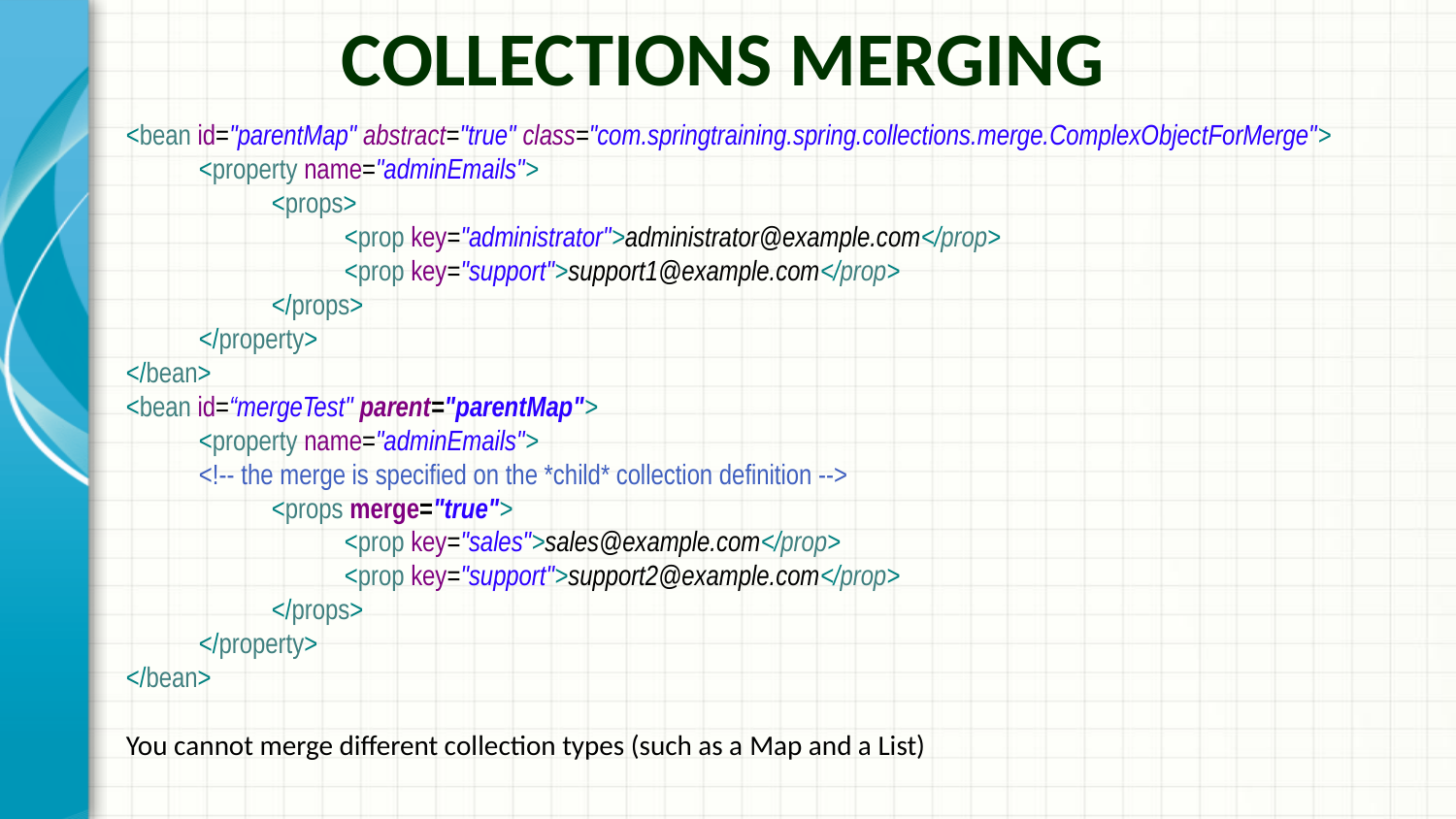

Collections Merging
<bean id="parentMap" abstract="true" class="com.springtraining.spring.collections.merge.ComplexObjectForMerge">
<property name="adminEmails">
<props>
<prop key="administrator">administrator@example.com</prop>
<prop key="support">support1@example.com</prop>
</props>
</property>
</bean>
<bean id=“mergeTest" parent="parentMap">
<property name="adminEmails">
<!-- the merge is specified on the *child* collection definition -->
<props merge="true">
<prop key="sales">sales@example.com</prop>
<prop key="support">support2@example.com</prop>
</props>
</property>
</bean>

You cannot merge different collection types (such as a Map and a List)